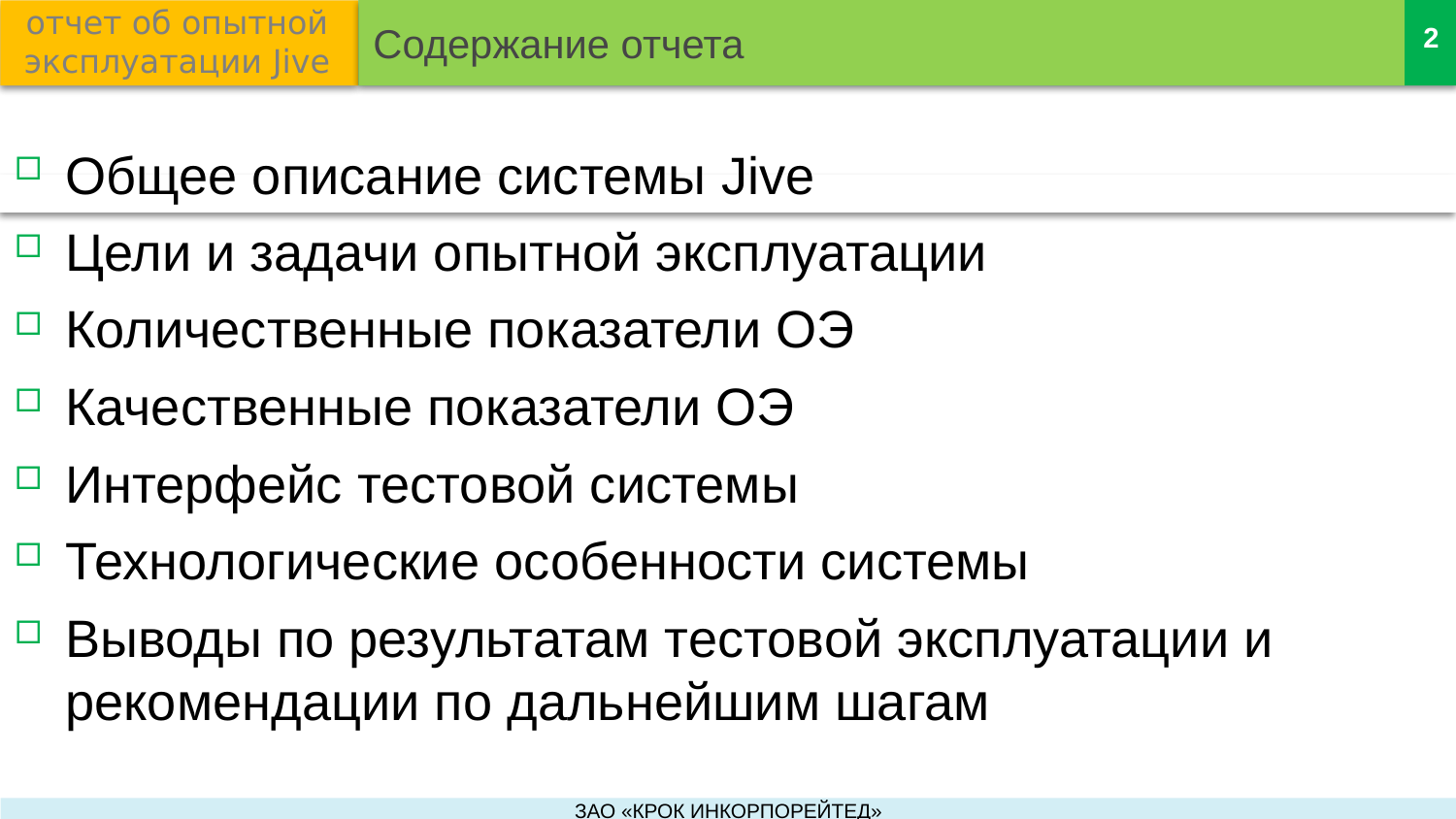

# Содержание отчета
2
Общее описание системы Jive
Цели и задачи опытной эксплуатации
Количественные показатели ОЭ
Качественные показатели ОЭ
Интерфейс тестовой системы
Технологические особенности системы
Выводы по результатам тестовой эксплуатации и рекомендации по дальнейшим шагам